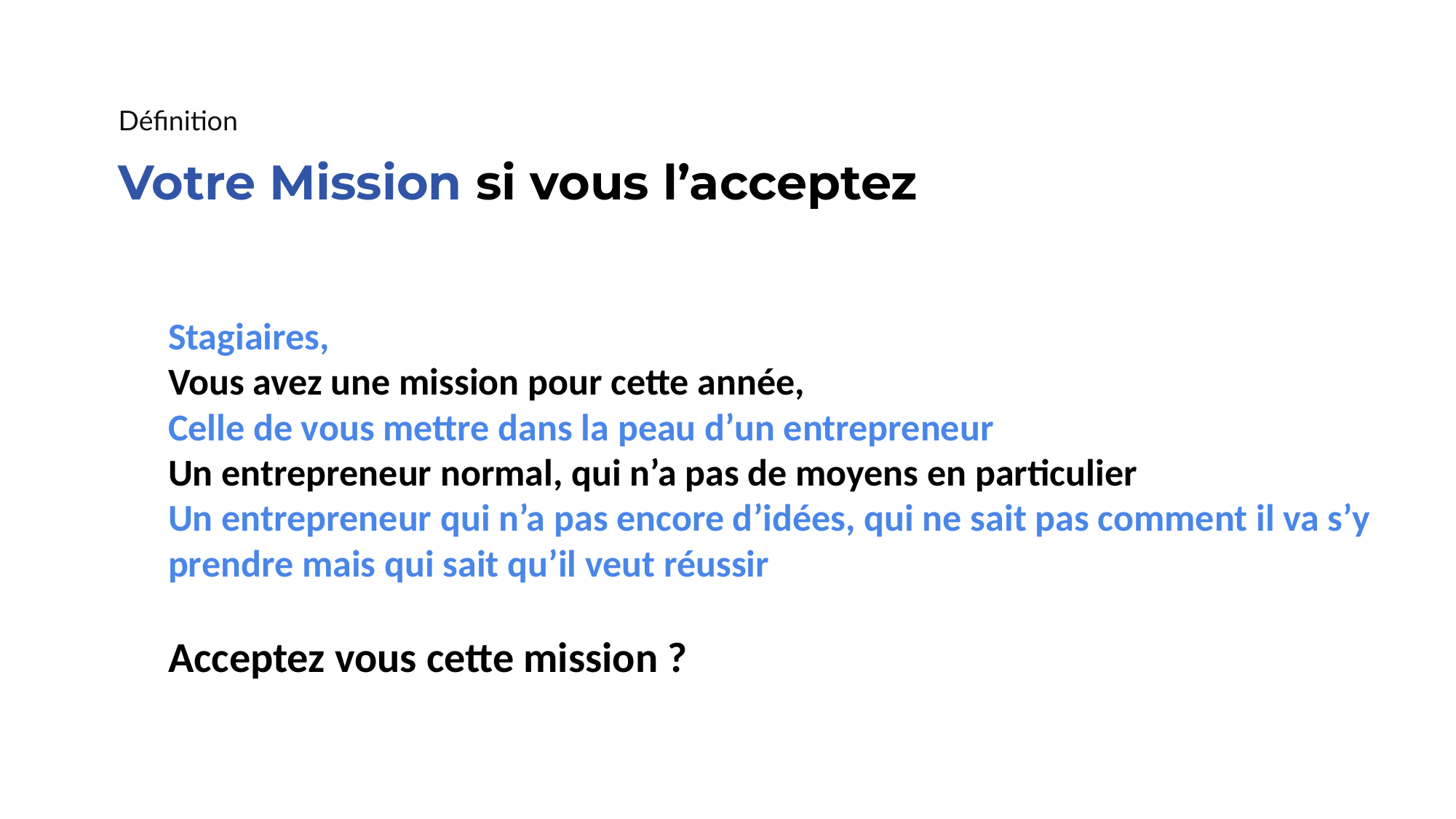

Définition
Votre Mission si vous l’acceptez
Stagiaires,
Vous avez une mission pour cette année,
Celle de vous mettre dans la peau d’un entrepreneur
Un entrepreneur normal, qui n’a pas de moyens en particulier
Un entrepreneur qui n’a pas encore d’idées, qui ne sait pas comment il va s’y prendre mais qui sait qu’il veut réussir

Acceptez vous cette mission ?